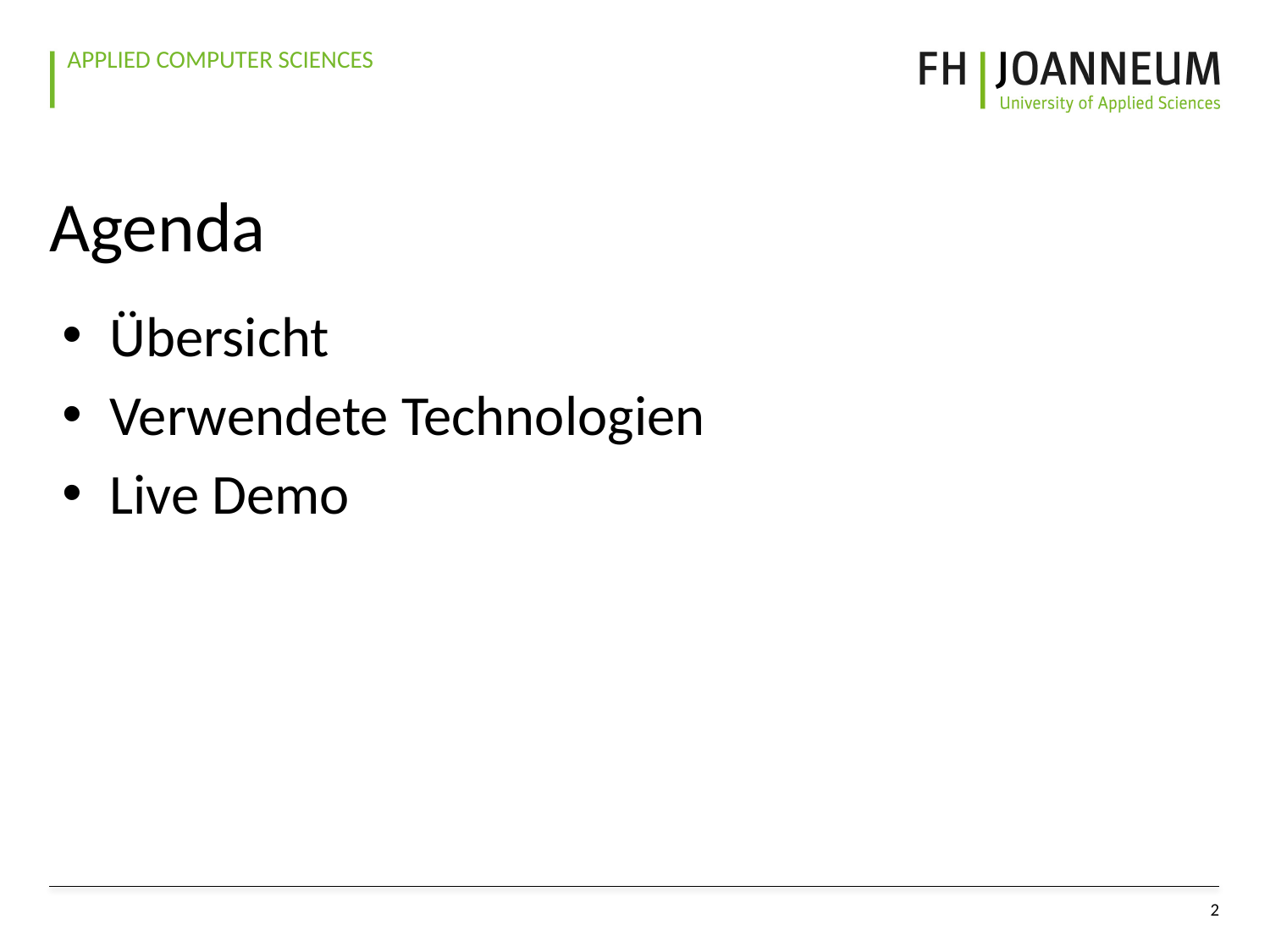

# Agenda
Übersicht
Verwendete Technologien
Live Demo

2